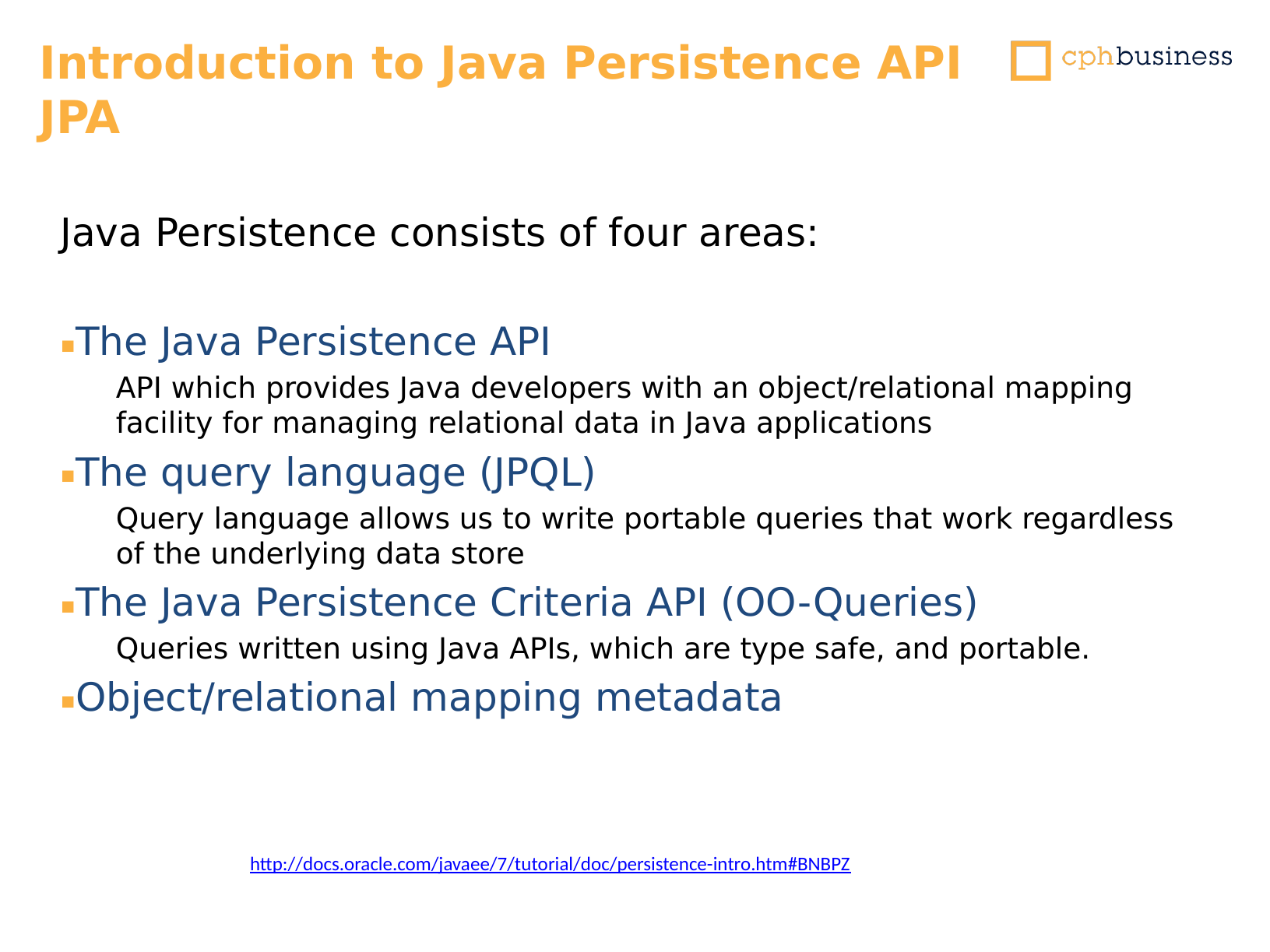

# Introduction to Java Persistence API
JPA
Java Persistence consists of four areas:

The Java Persistence API
API which provides Java developers with an object/relational mapping facility for managing relational data in Java applications
The query language (JPQL)
Query language allows us to write portable queries that work regardless of the underlying data store
The Java Persistence Criteria API (OO-Queries)
Queries written using Java APIs, which are type safe, and portable.
Object/relational mapping metadata
http://docs.oracle.com/javaee/7/tutorial/doc/persistence-intro.htm#BNBPZ